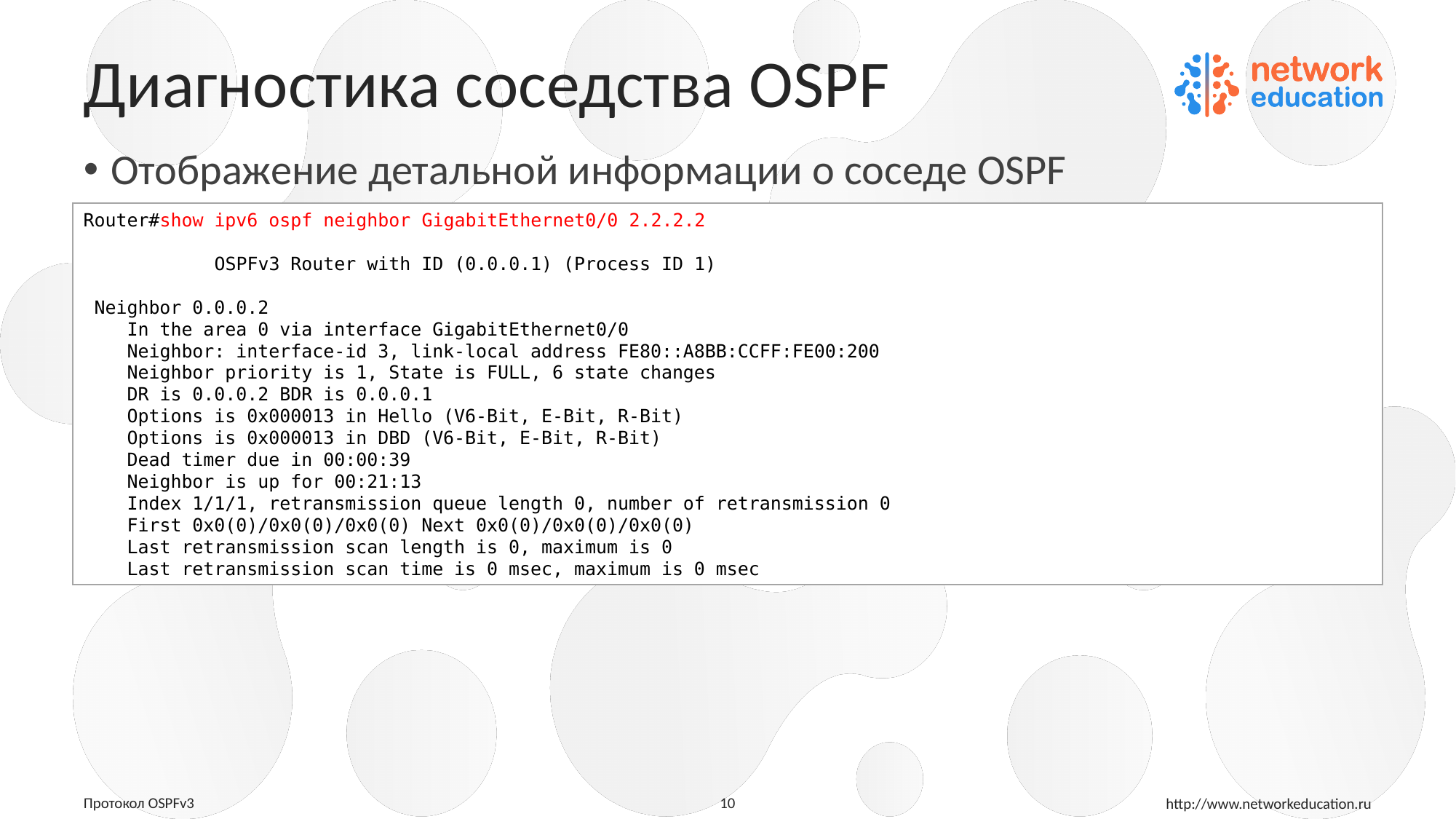

# Диагностика соседства OSPF
Отображение детальной информации о соседе OSPF
Router#show ipv6 ospf neighbor GigabitEthernet0/0 2.2.2.2

            OSPFv3 Router with ID (0.0.0.1) (Process ID 1)

 Neighbor 0.0.0.2
    In the area 0 via interface GigabitEthernet0/0
    Neighbor: interface-id 3, link-local address FE80::A8BB:CCFF:FE00:200
    Neighbor priority is 1, State is FULL, 6 state changes
    DR is 0.0.0.2 BDR is 0.0.0.1
    Options is 0x000013 in Hello (V6-Bit, E-Bit, R-Bit)
    Options is 0x000013 in DBD (V6-Bit, E-Bit, R-Bit)
    Dead timer due in 00:00:39
    Neighbor is up for 00:21:13
    Index 1/1/1, retransmission queue length 0, number of retransmission 0
    First 0x0(0)/0x0(0)/0x0(0) Next 0x0(0)/0x0(0)/0x0(0)
    Last retransmission scan length is 0, maximum is 0
    Last retransmission scan time is 0 msec, maximum is 0 msec
10
Протокол OSPFv3